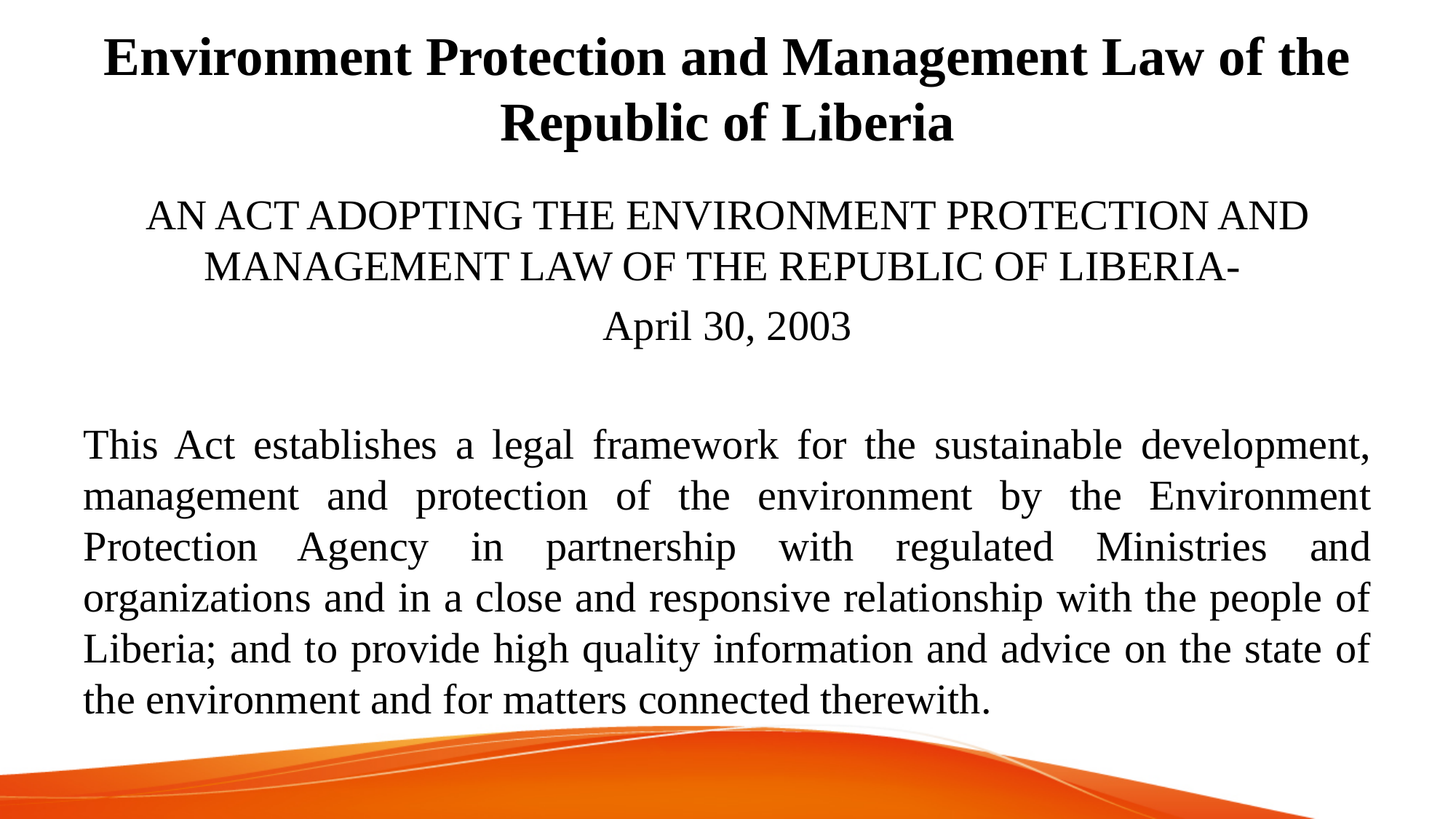

# Environment Protection and Management Law of the Republic of Liberia
AN ACT ADOPTING THE ENVIRONMENT PROTECTION AND MANAGEMENT LAW OF THE REPUBLIC OF LIBERIA-
April 30, 2003

This Act establishes a legal framework for the sustainable development, management and protection of the environment by the Environment Protection Agency in partnership with regulated Ministries and organizations and in a close and responsive relationship with the people of Liberia; and to provide high quality information and advice on the state of the environment and for matters connected therewith.